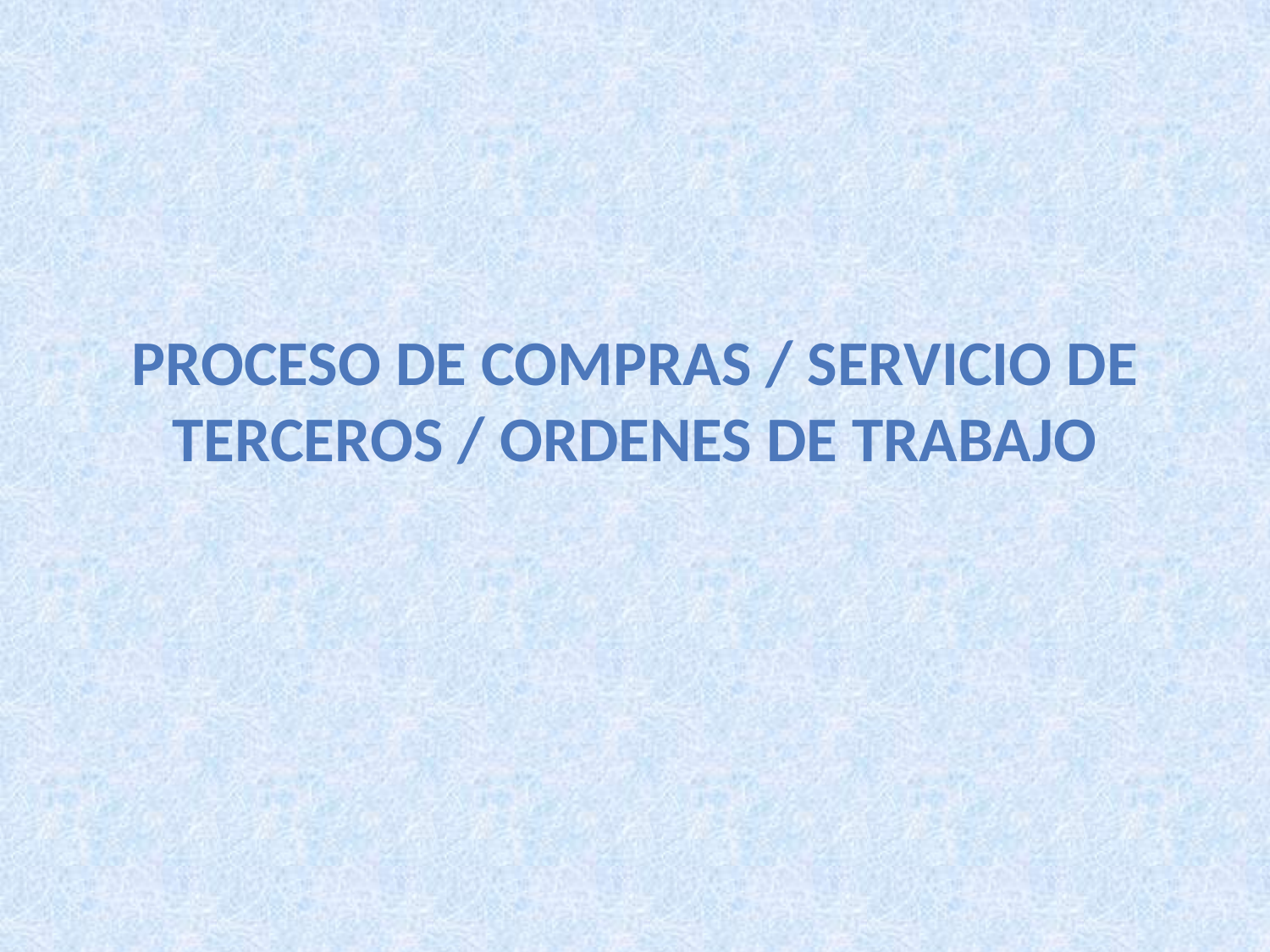

# PROCESO DE COMPRAS / SERVICIO DE TERCEROS / ORDENES DE TRABAJO